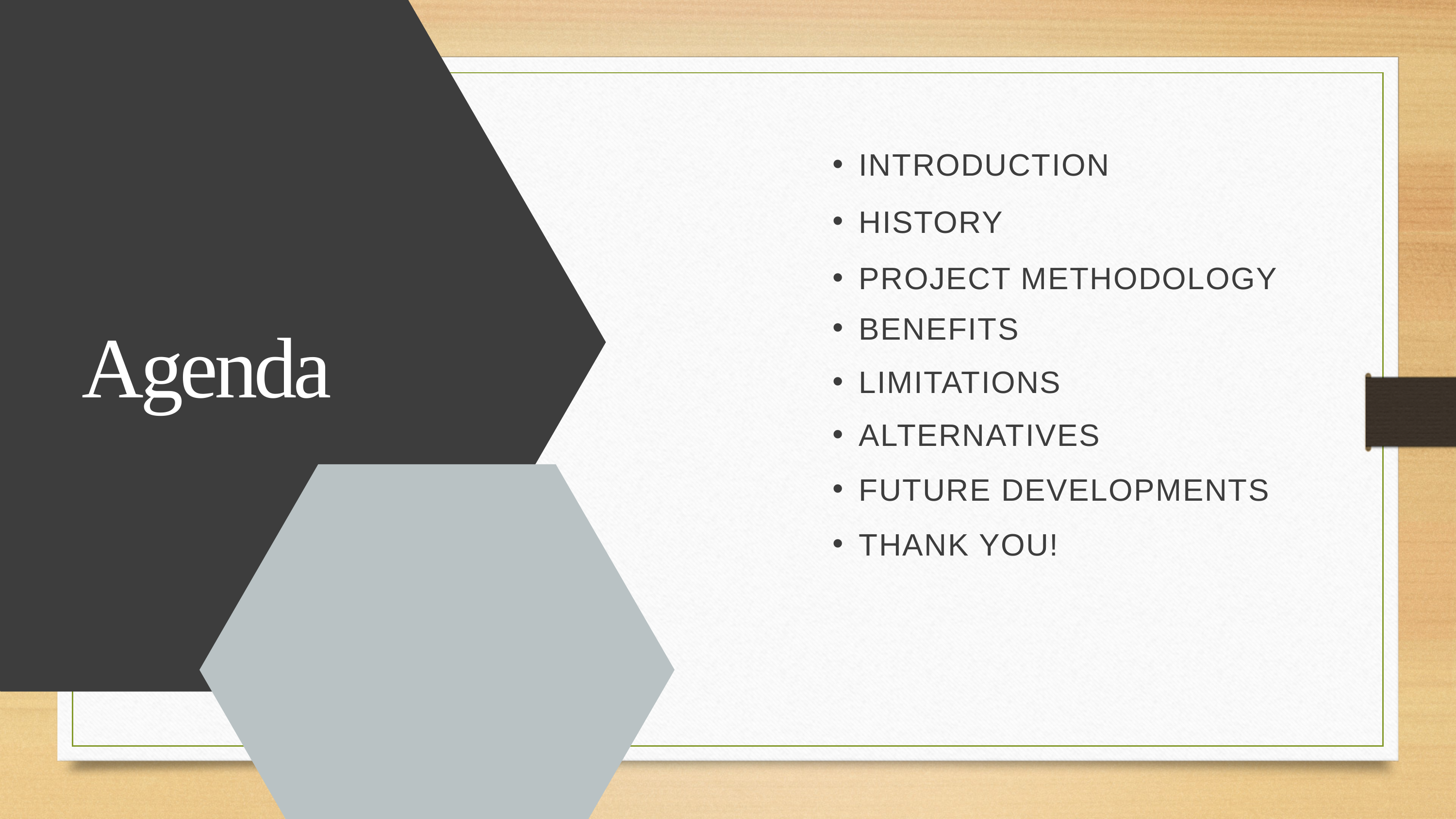

INTRODUCTION
HISTORY
PROJECT METHODOLOGY
BENEFITS
Agenda
LIMITATIONS
ALTERNATIVES
FUTURE DEVELOPMENTS

THANK YOU!